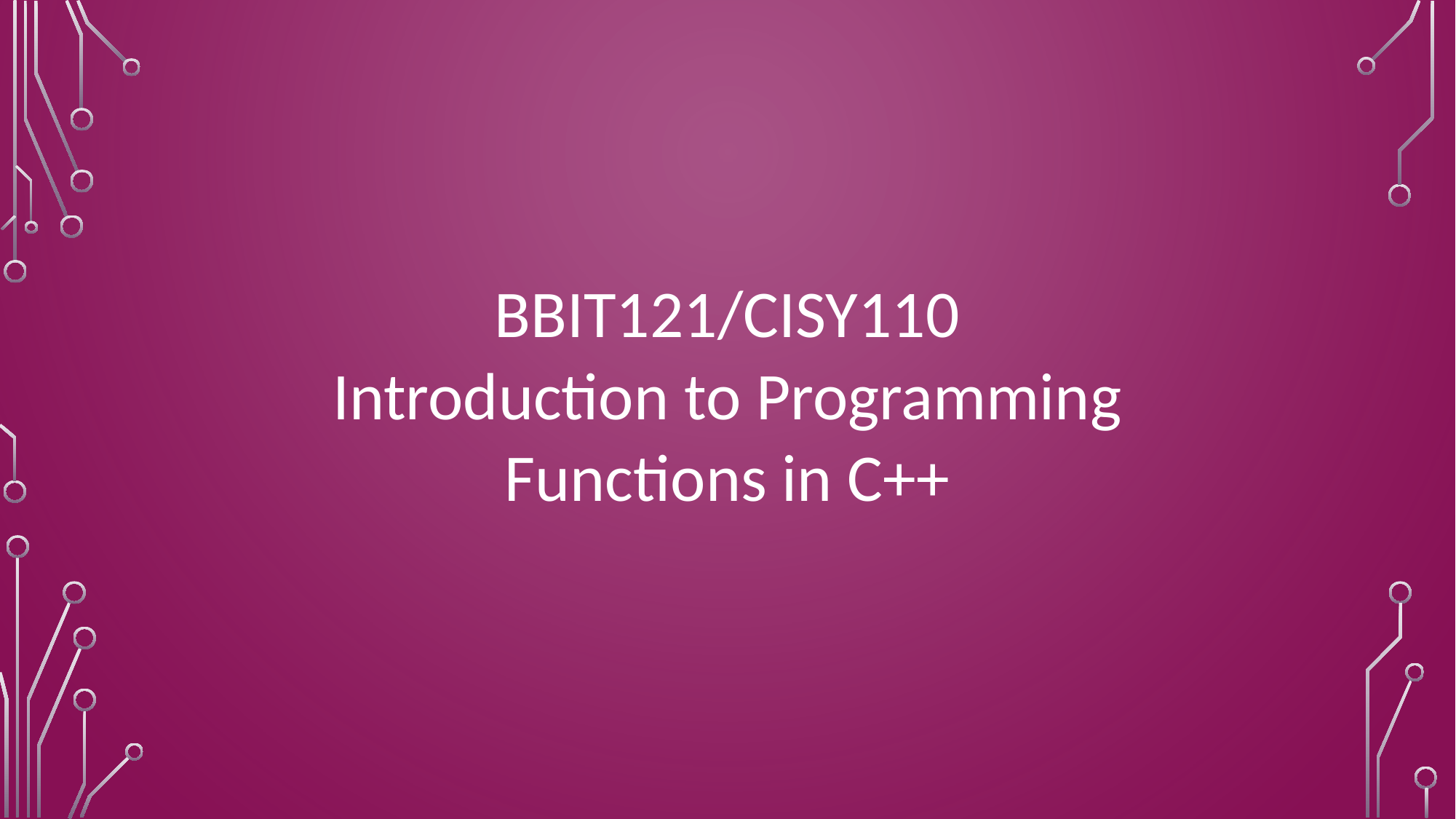

BBIT121/CISY110
Introduction to Programming
Functions in C++